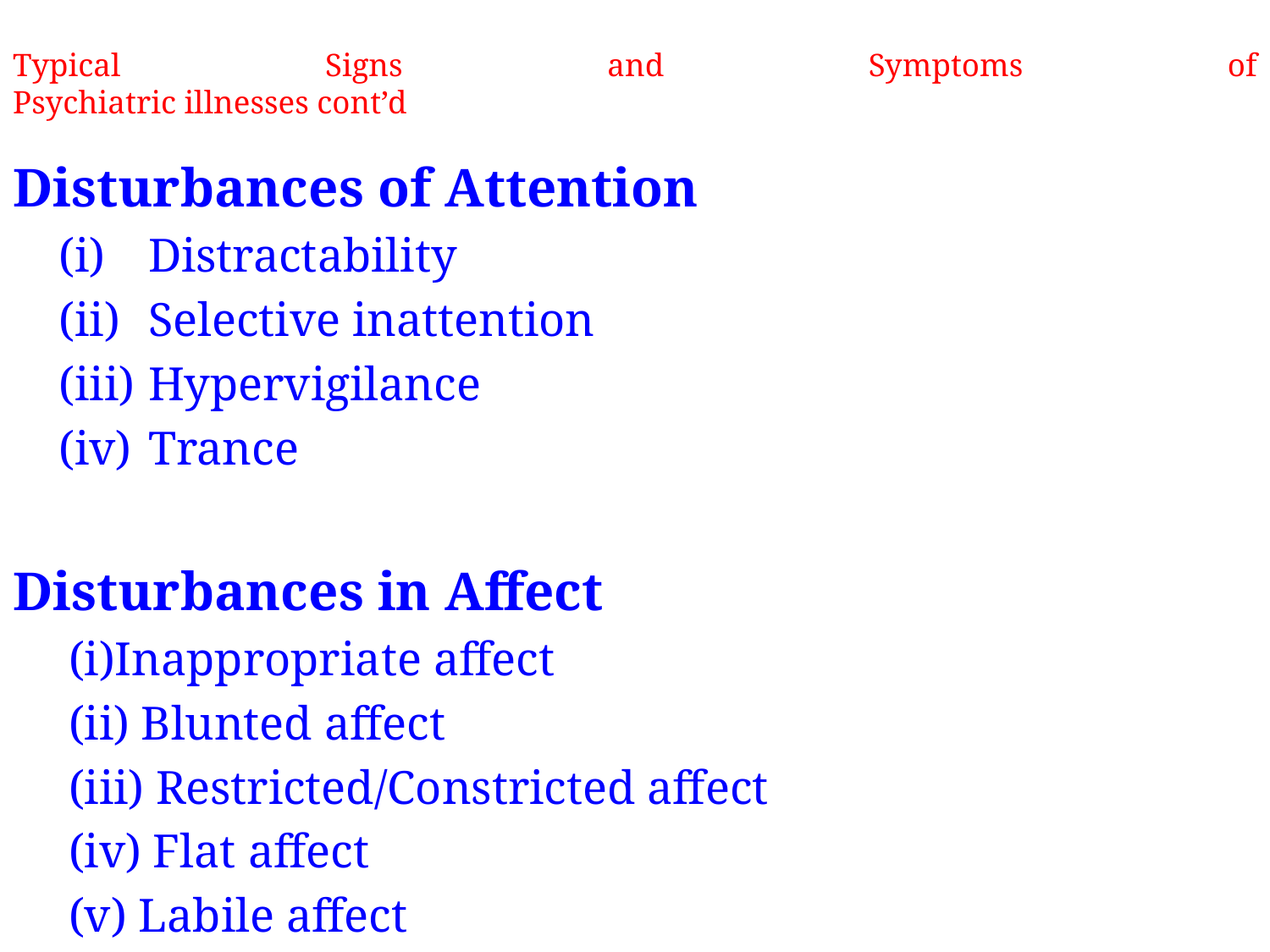

# Typical Signs and Symptoms of Psychiatric illnesses cont’d
Disturbances of Attention
Distractability
Selective inattention
Hypervigilance
Trance

Disturbances in Affect
(i)Inappropriate affect
(ii) Blunted affect
(iii) Restricted/Constricted affect
(iv) Flat affect
(v) Labile affect